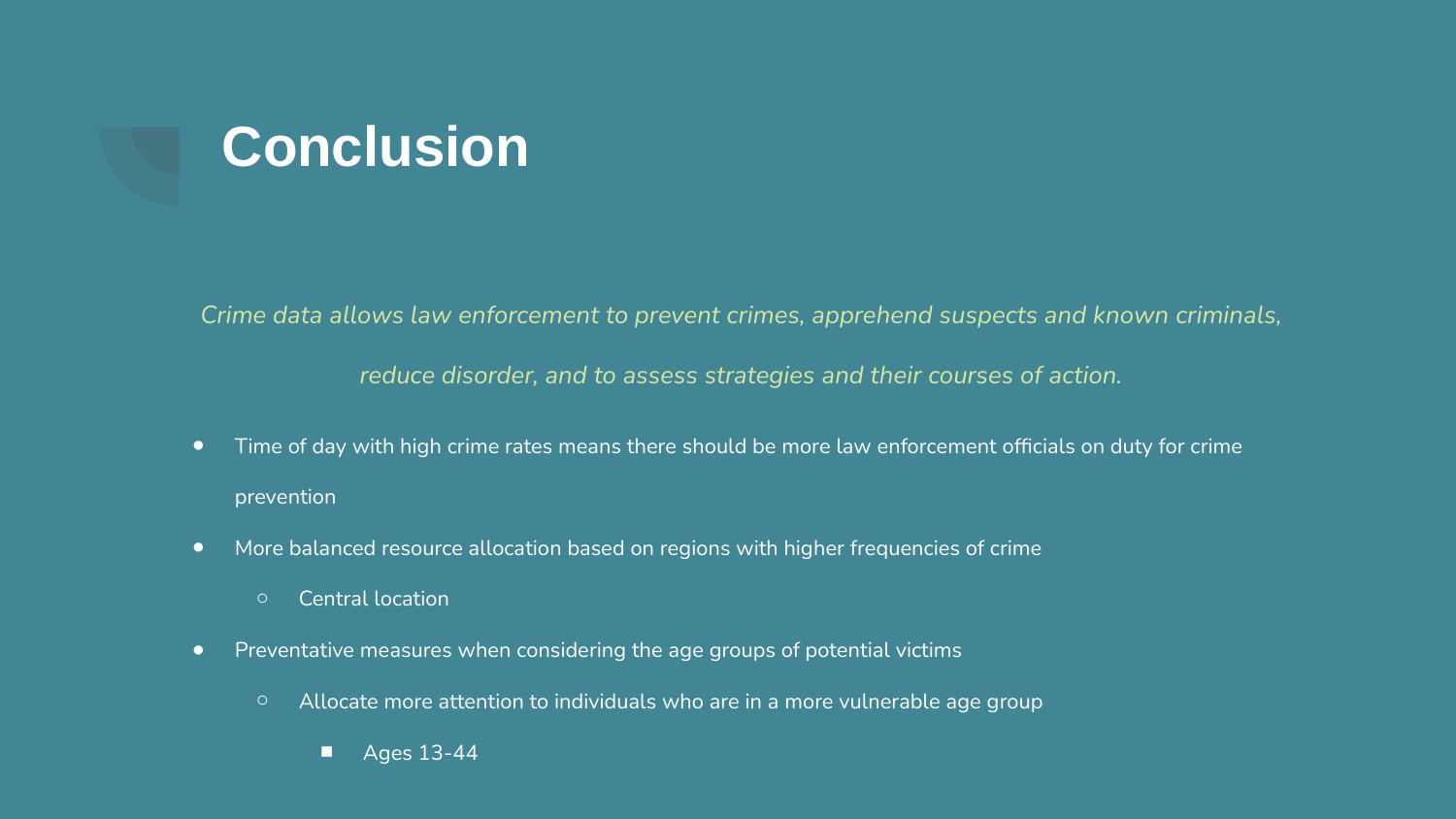

# Conclusion
Crime data allows law enforcement to prevent crimes, apprehend suspects and known criminals, reduce disorder, and to assess strategies and their courses of action.
Time of day with high crime rates means there should be more law enforcement officials on duty for crime prevention
More balanced resource allocation based on regions with higher frequencies of crime
Central location
Preventative measures when considering the age groups of potential victims
Allocate more attention to individuals who are in a more vulnerable age group
Ages 13-44